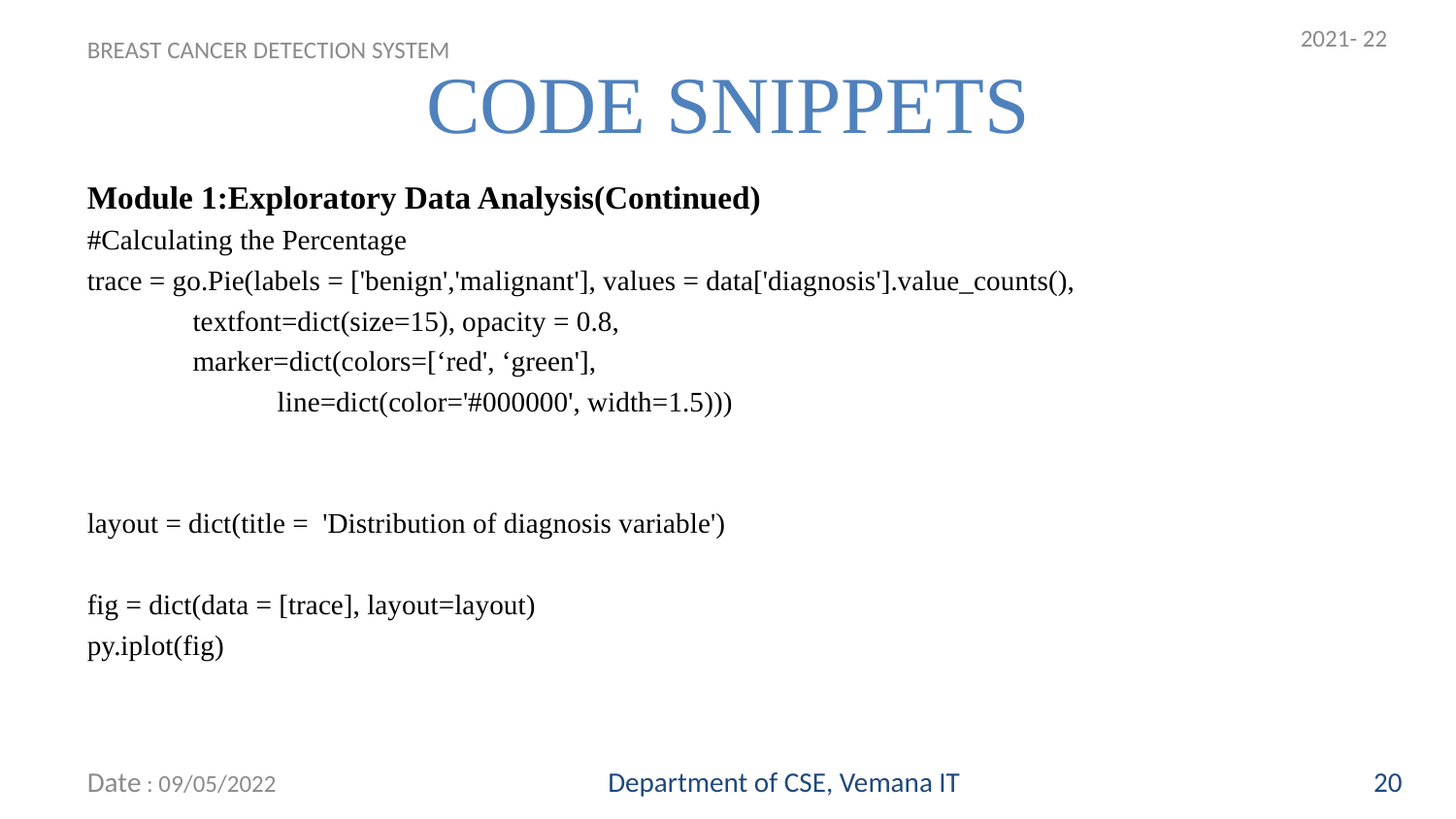

2021- 22
CODE SNIPPETS
BREAST CANCER DETECTION SYSTEM
# Module 1:Exploratory Data Analysis(Continued)
#Calculating the Percentage
trace = go.Pie(labels = ['benign','malignant'], values = data['diagnosis'].value_counts(),
               textfont=dict(size=15), opacity = 0.8,
               marker=dict(colors=[‘red', ‘green'],
                           line=dict(color='#000000', width=1.5)))

layout = dict(title =  'Distribution of diagnosis variable')

fig = dict(data = [trace], layout=layout)
py.iplot(fig)
Date : 09/05/2022
Department of CSE, Vemana IT
20